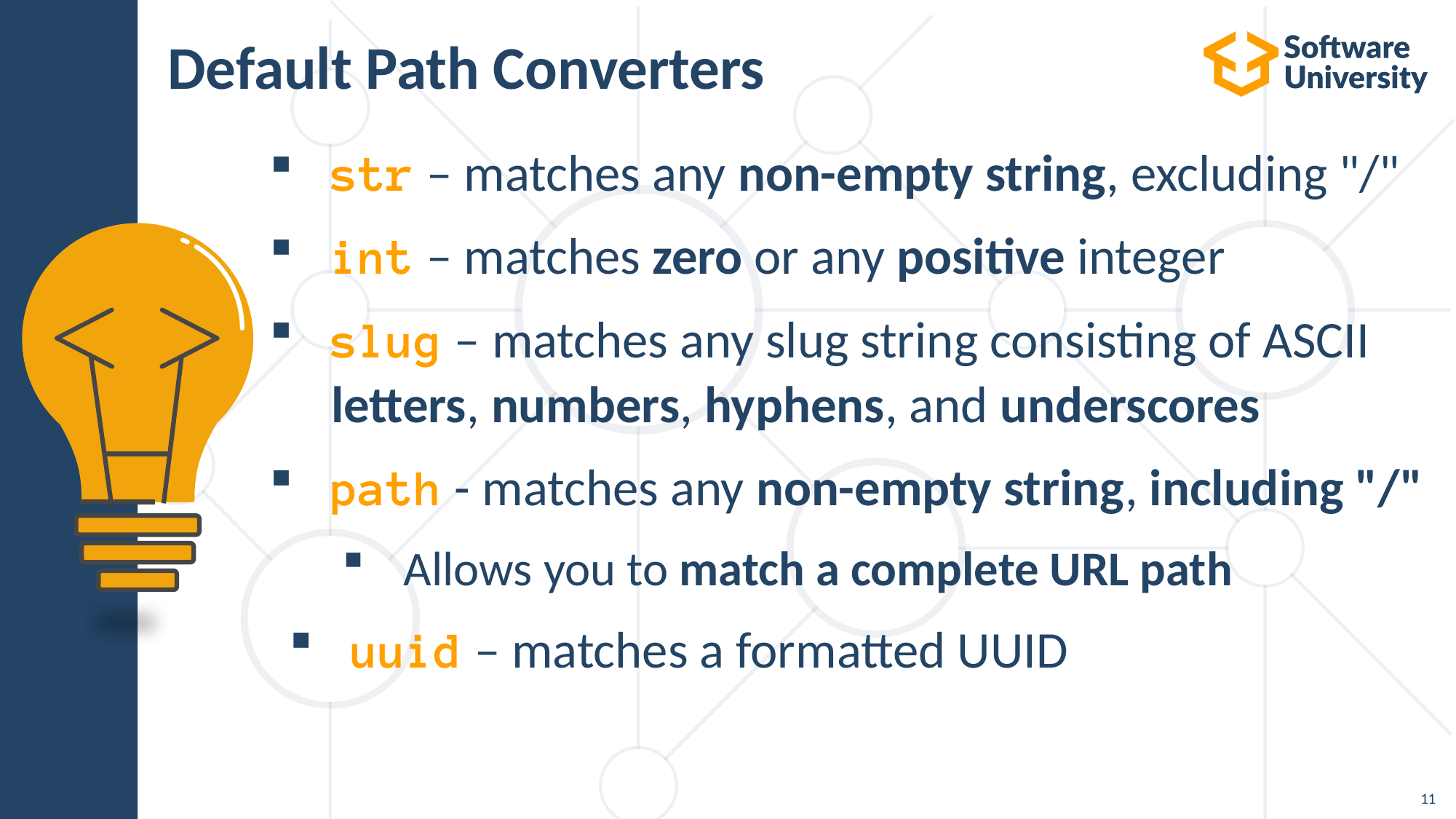

# Default Path Converters
str – matches any non-empty string, excluding "/"
int – matches zero or any positive integer
slug – matches any slug string consisting of ASCII letters, numbers, hyphens, and underscores
path - matches any non-empty string, including "/"
Allows you to match a complete URL path
uuid – matches a formatted UUID
11